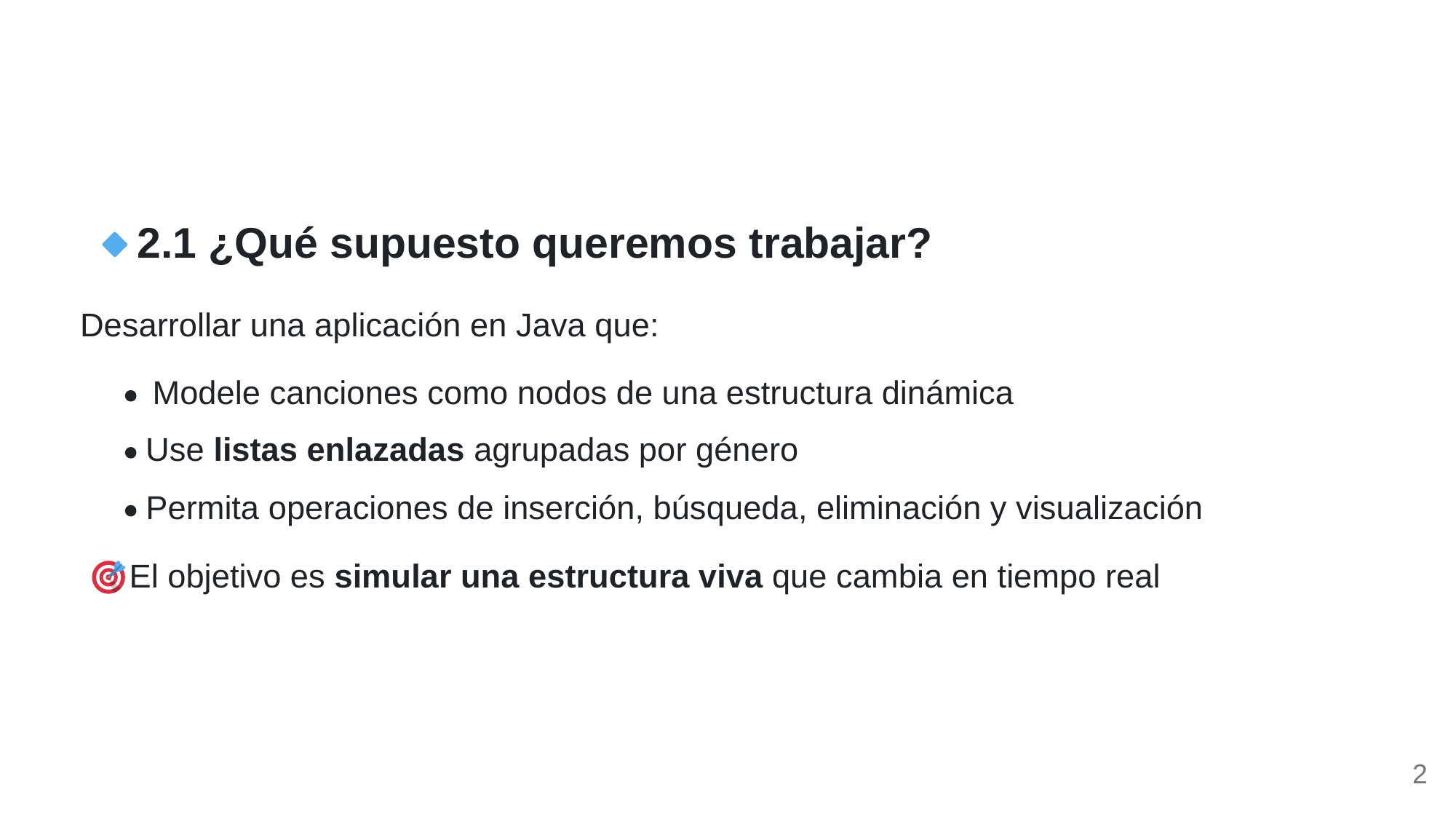

2.1 ¿Qué supuesto queremos trabajar?

Desarrollar una aplicación en Java que:
Modele canciones como nodos de una estructura dinámica

Use listas enlazadas agrupadas por género

Permita operaciones de inserción, búsqueda, eliminación y visualización

 El objetivo es simular una estructura viva que cambia en tiempo real

2